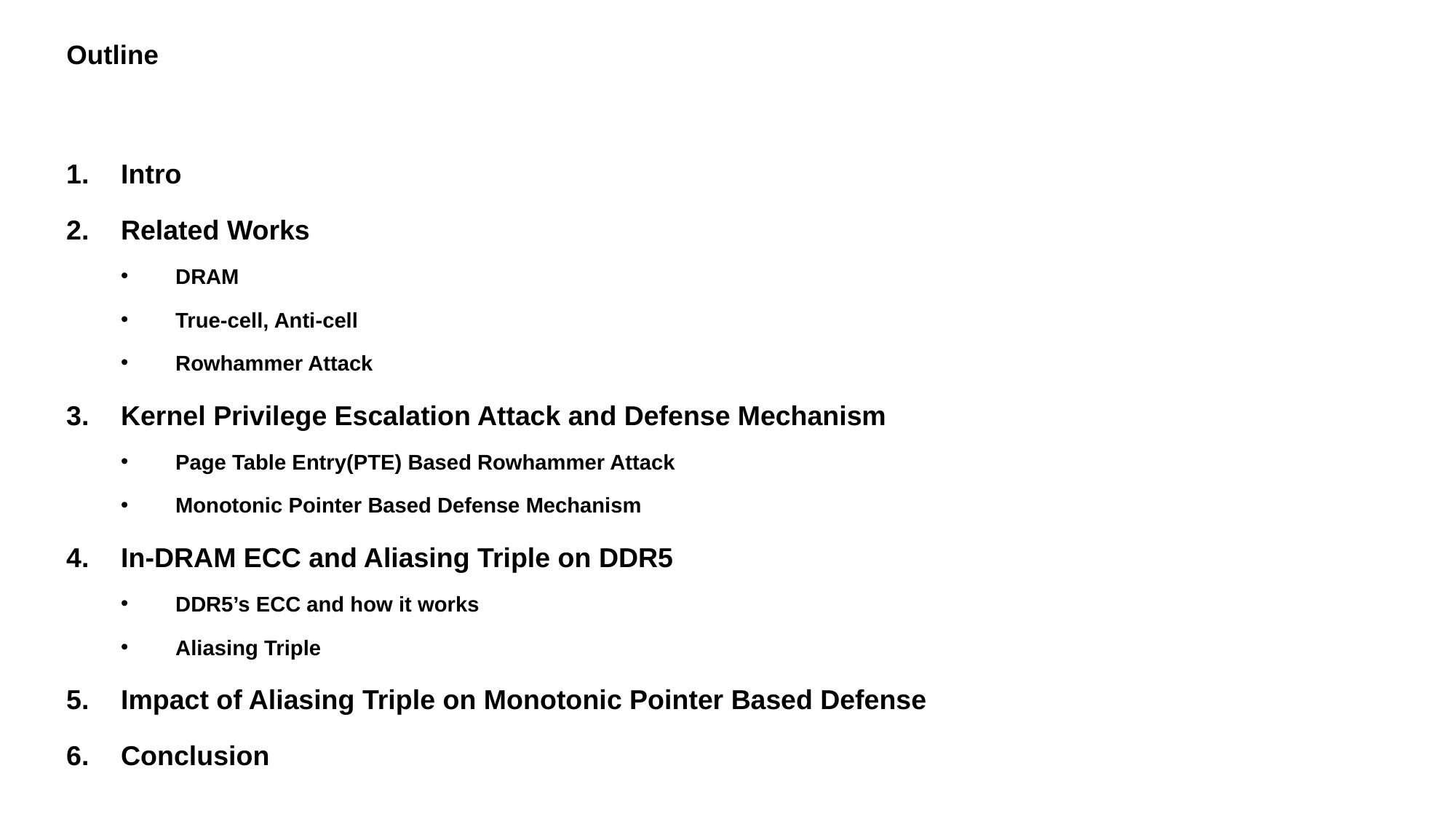

# Outline
Intro
Related Works
DRAM
True-cell, Anti-cell
Rowhammer Attack
Kernel Privilege Escalation Attack and Defense Mechanism
Page Table Entry(PTE) Based Rowhammer Attack
Monotonic Pointer Based Defense Mechanism
In-DRAM ECC and Aliasing Triple on DDR5
DDR5’s ECC and how it works
Aliasing Triple
Impact of Aliasing Triple on Monotonic Pointer Based Defense
Conclusion